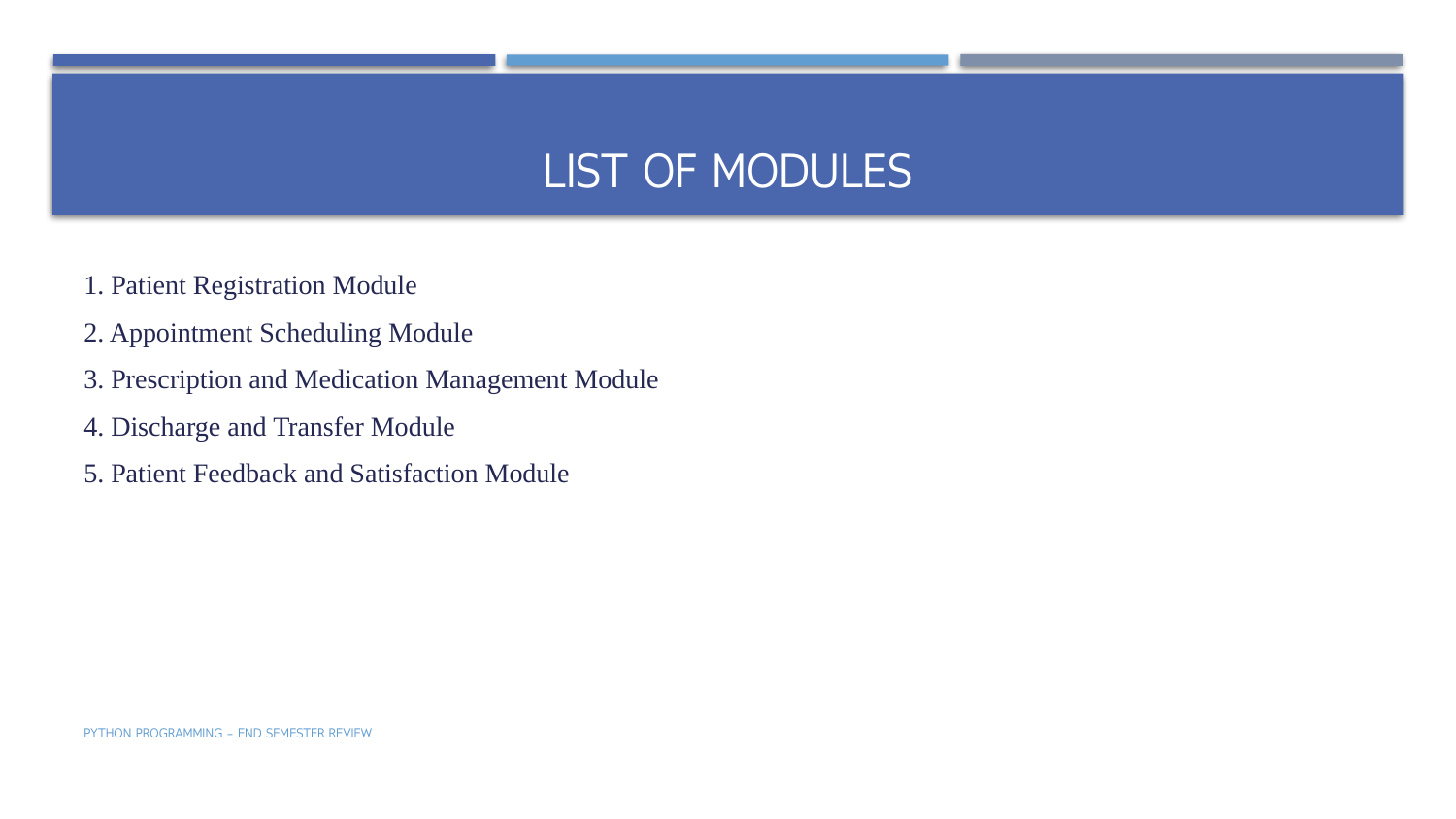

# List of Modules
1. Patient Registration Module
2. Appointment Scheduling Module
3. Prescription and Medication Management Module
4. Discharge and Transfer Module
5. Patient Feedback and Satisfaction Module

PYTHON PROGRAMMING – end semester review
10